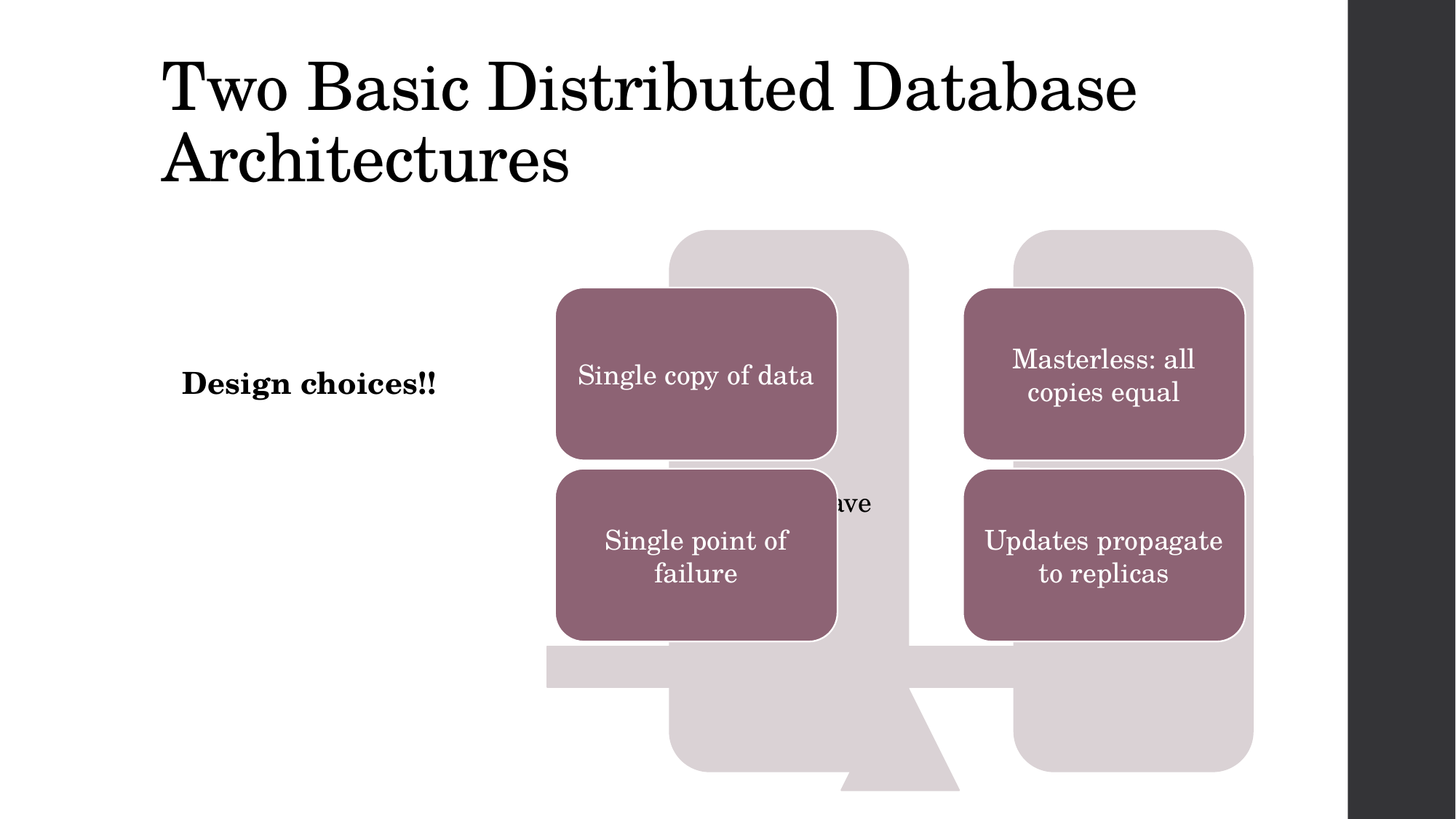

# Two Basic Distributed Database Architectures
Master-Slave
Single point of failure
Single copy of data
Peer to Peer
Updates propagate to replicas
Masterless: all copies equal
Design choices!!